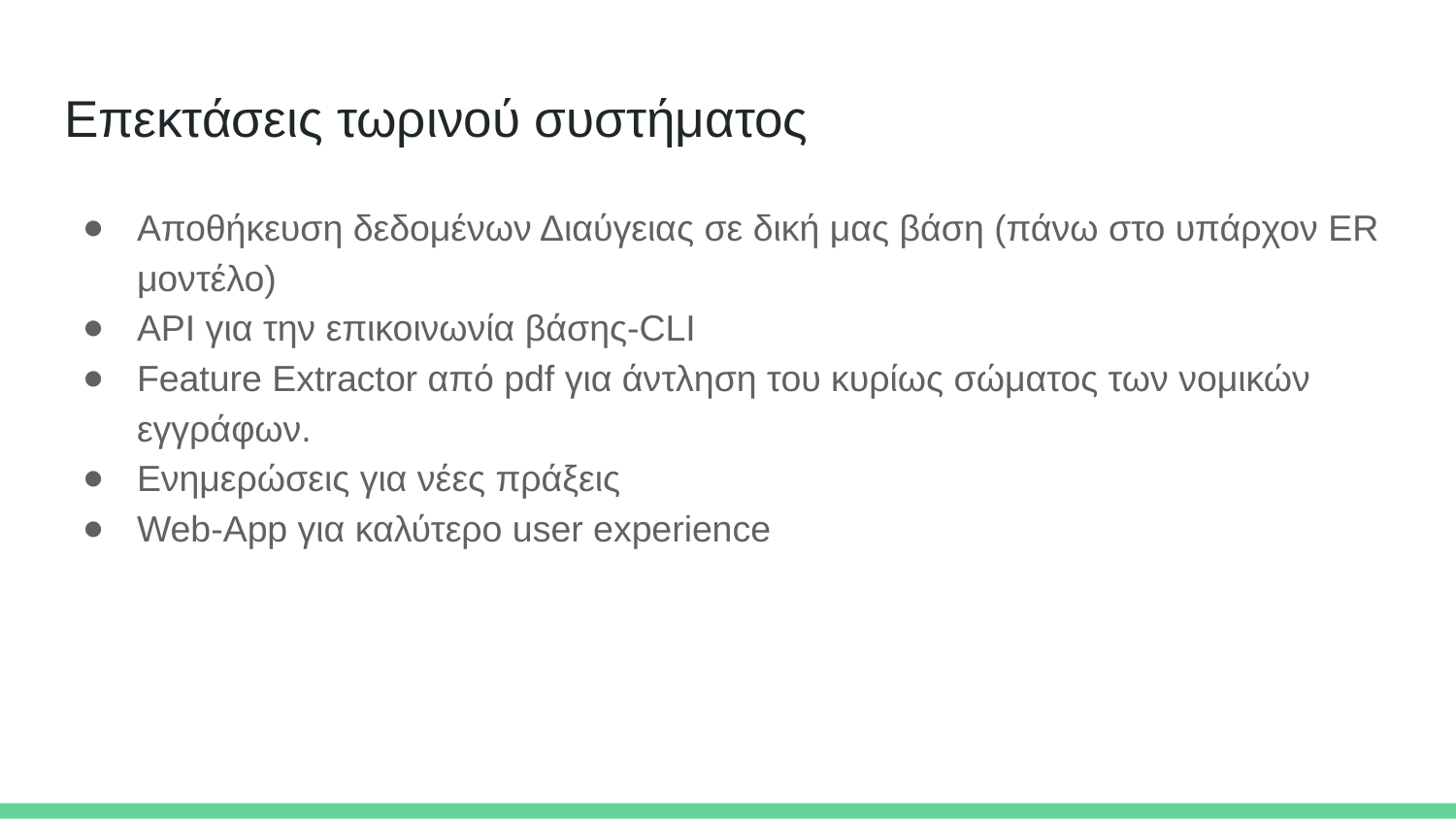

# Επεκτάσεις τωρινού συστήματος
Αποθήκευση δεδομένων Διαύγειας σε δική μας βάση (πάνω στο υπάρχον ER μοντέλο)
API για την επικοινωνία βάσης-CLI
Feature Extractor από pdf για άντληση του κυρίως σώματος των νομικών εγγράφων.
Ενημερώσεις για νέες πράξεις
Web-App για καλύτερο user experience